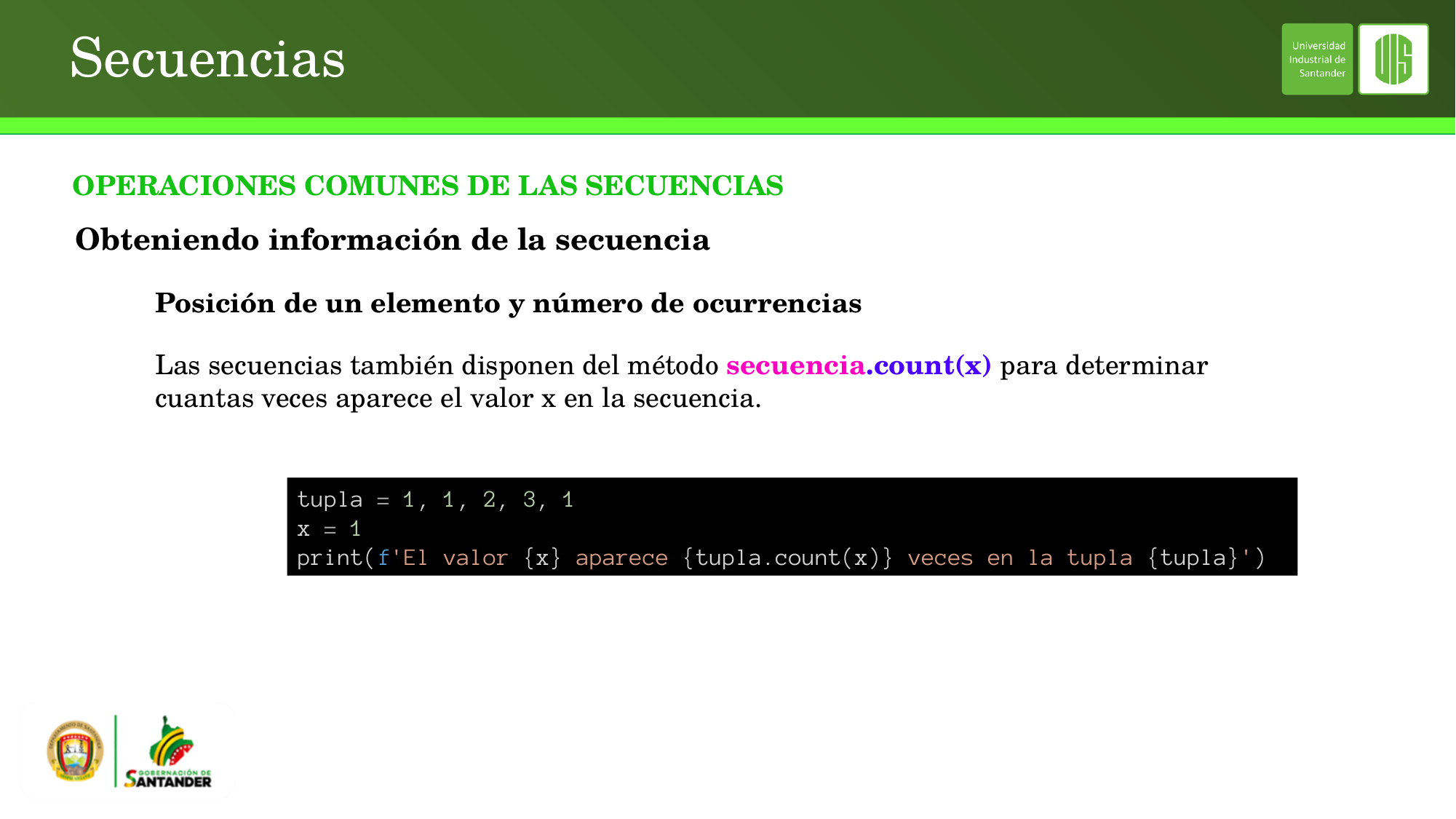

# Secuencias
OPERACIONES COMUNES DE LAS SECUENCIAS
Obteniendo información de la secuencia
Posición de un elemento y número de ocurrencias
Las secuencias también disponen del método secuencia.count(x) para determinar cuantas veces aparece el valor x en la secuencia.
tupla = 1, 1, 2, 3, 1
x = 1
print(f'El valor {x} aparece {tupla.count(x)} veces en la tupla {tupla}')